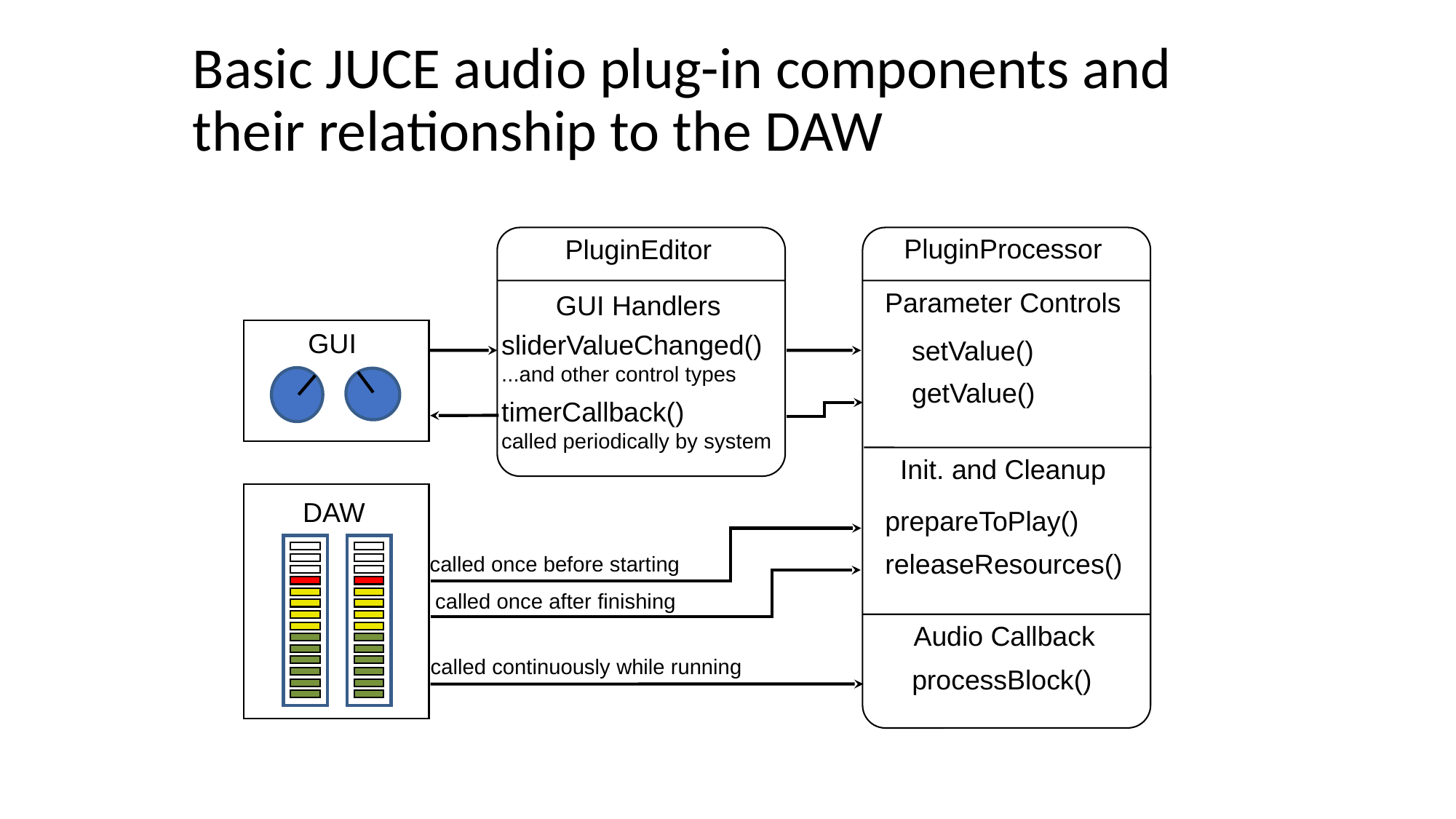

# Basic JUCE audio plug-in components and their relationship to the DAW

PluginProcessor
PluginEditor

Parameter Controls
GUI Handlers

GUI
sliderValueChanged()
...and other control types
timerCallback()
called periodically by system
setValue()
getValue()

Init. and Cleanup

DAW
prepareToPlay()
releaseResources()

called once before starting

called once after finishing

Audio Callback
called continuously while running
processBlock()